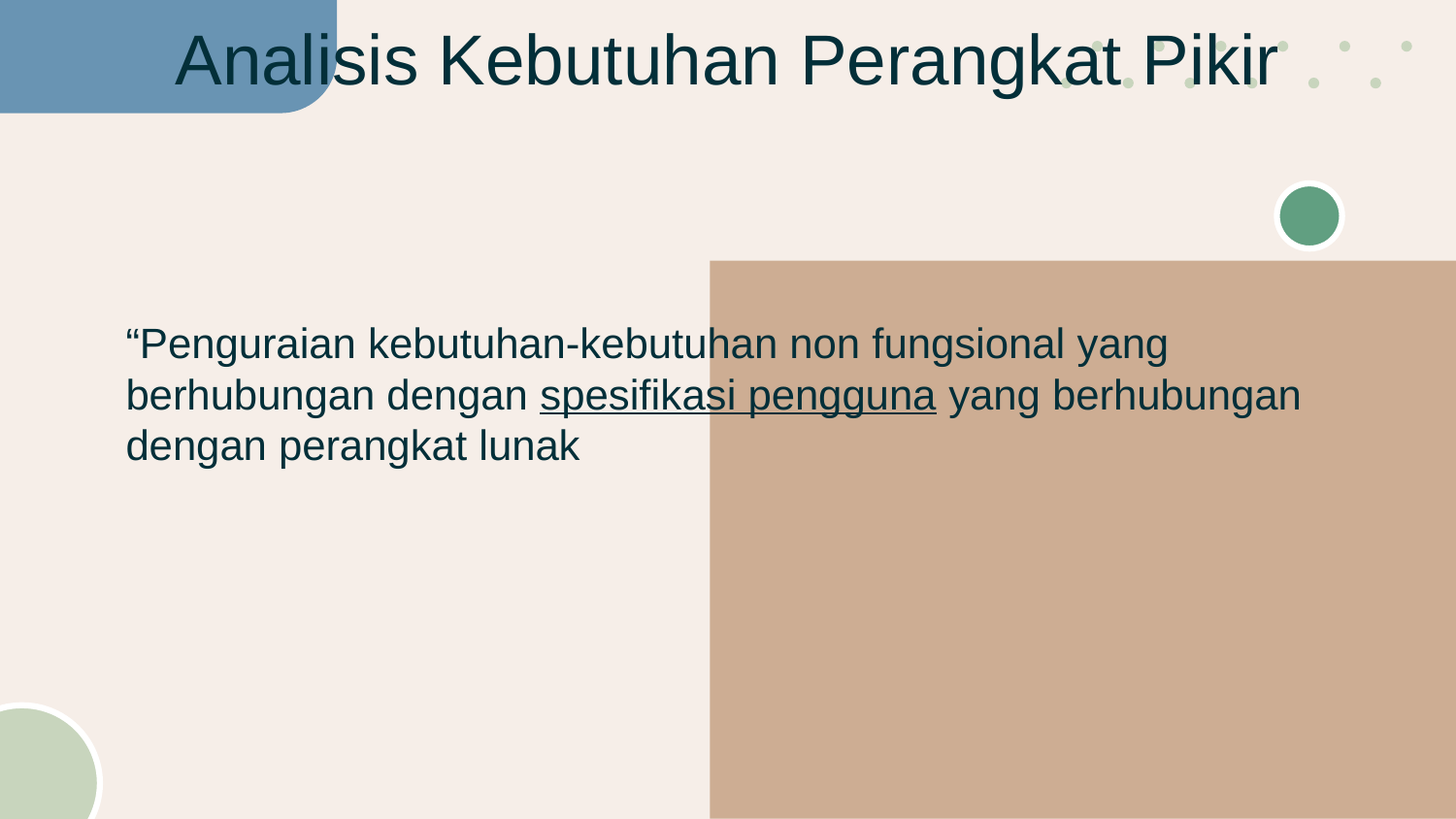

# Analisis Kebutuhan Perangkat Pikir

“Penguraian kebutuhan-kebutuhan non fungsional yang berhubungan dengan spesifikasi pengguna yang berhubungan dengan perangkat lunak